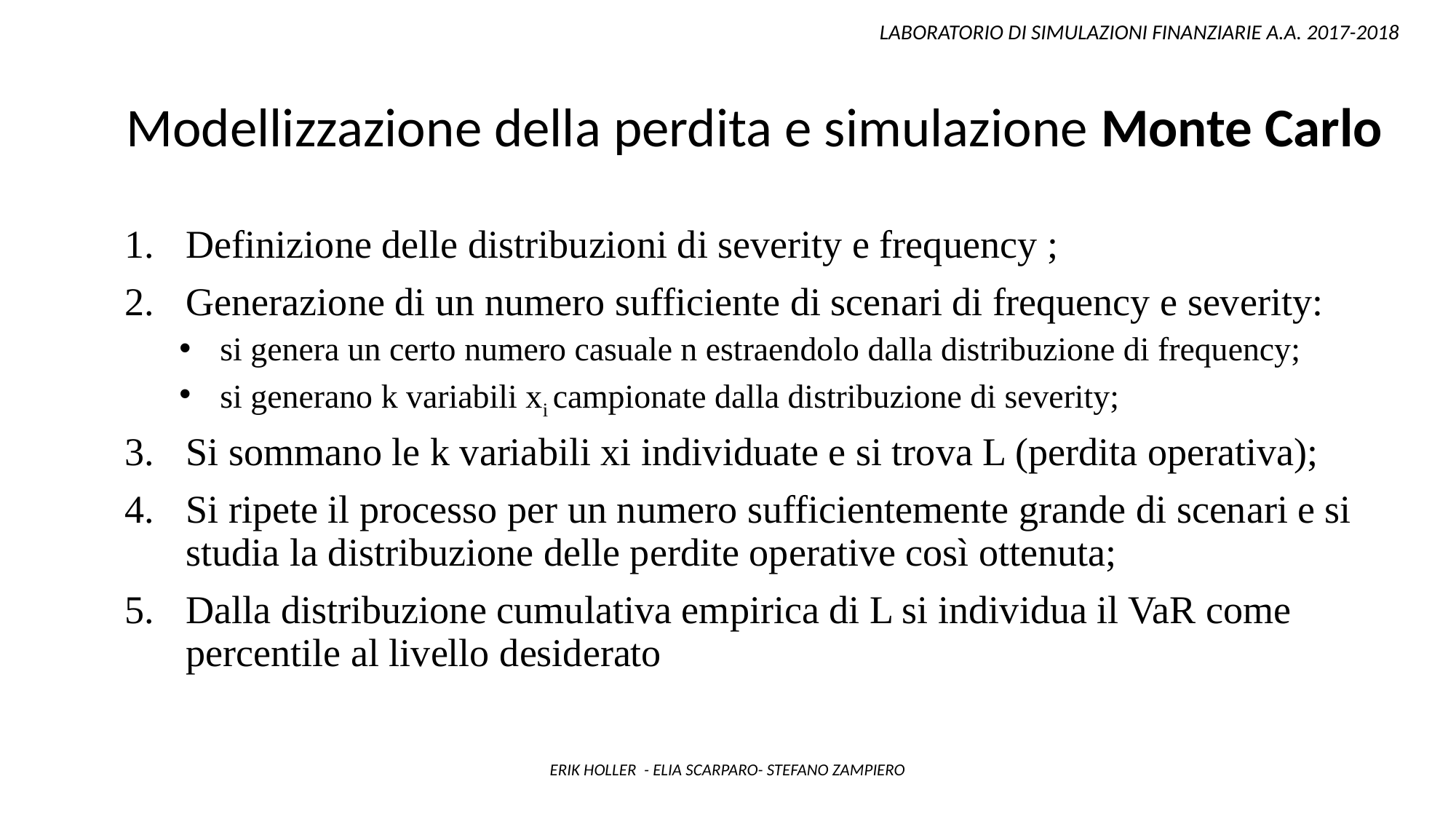

Modellizzazione della perdita e simulazione Monte Carlo
LABORATORIO DI SIMULAZIONI FINANZIARIE A.A. 2017-2018
Definizione delle distribuzioni di severity e frequency ;
Generazione di un numero sufficiente di scenari di frequency e severity:
si genera un certo numero casuale n estraendolo dalla distribuzione di frequency;
si generano k variabili xi campionate dalla distribuzione di severity;
Si sommano le k variabili xi individuate e si trova L (perdita operativa);
Si ripete il processo per un numero sufficientemente grande di scenari e si studia la distribuzione delle perdite operative così ottenuta;
Dalla distribuzione cumulativa empirica di L si individua il VaR come percentile al livello desiderato

ERIK HOLLER  - ELIA SCARPARO- STEFANO ZAMPIERO